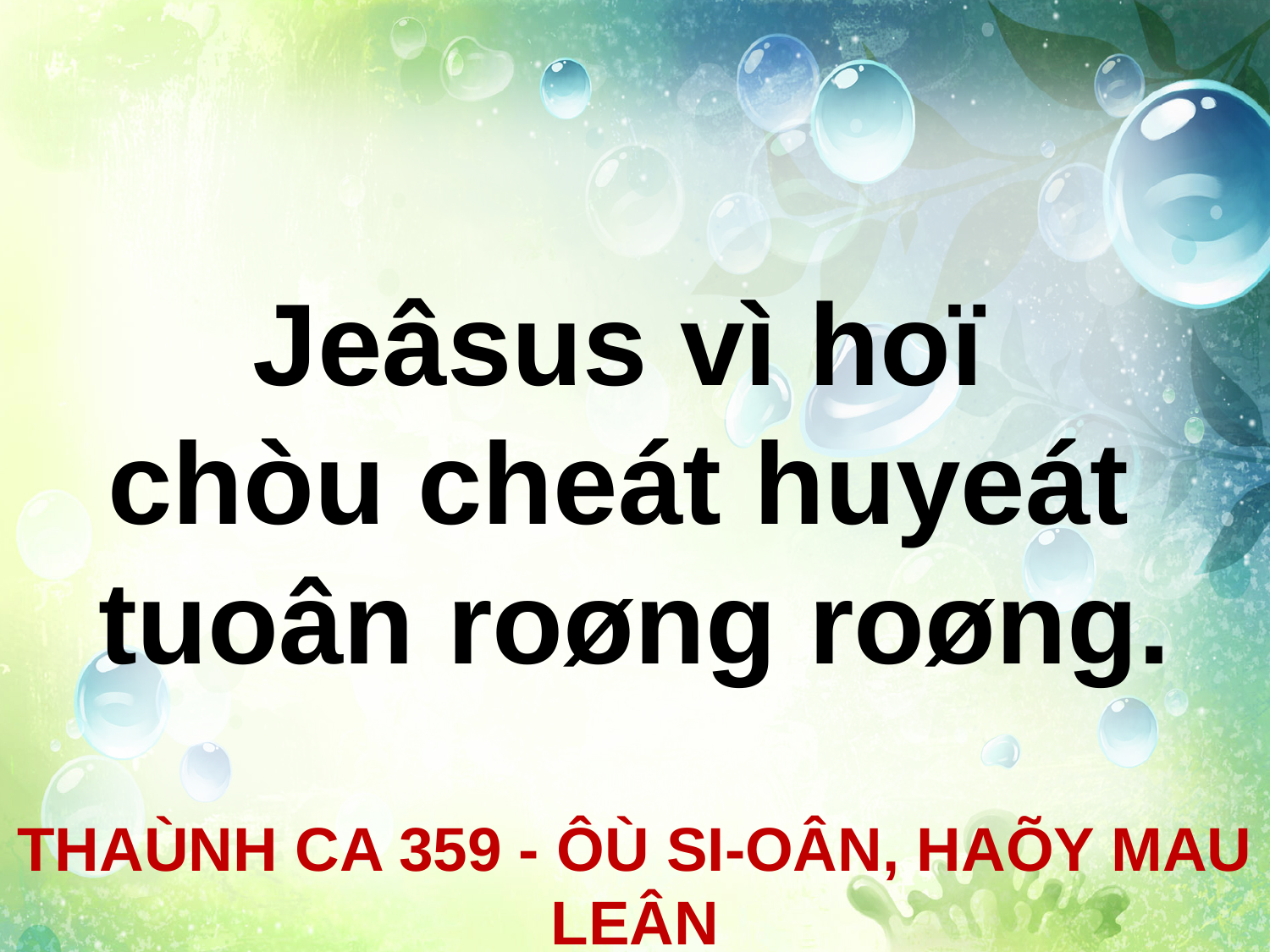

Jeâsus vì hoï
chòu cheát huyeát
tuoân roøng roøng.
THAÙNH CA 359 - ÔÙ SI-OÂN, HAÕY MAU LEÂN